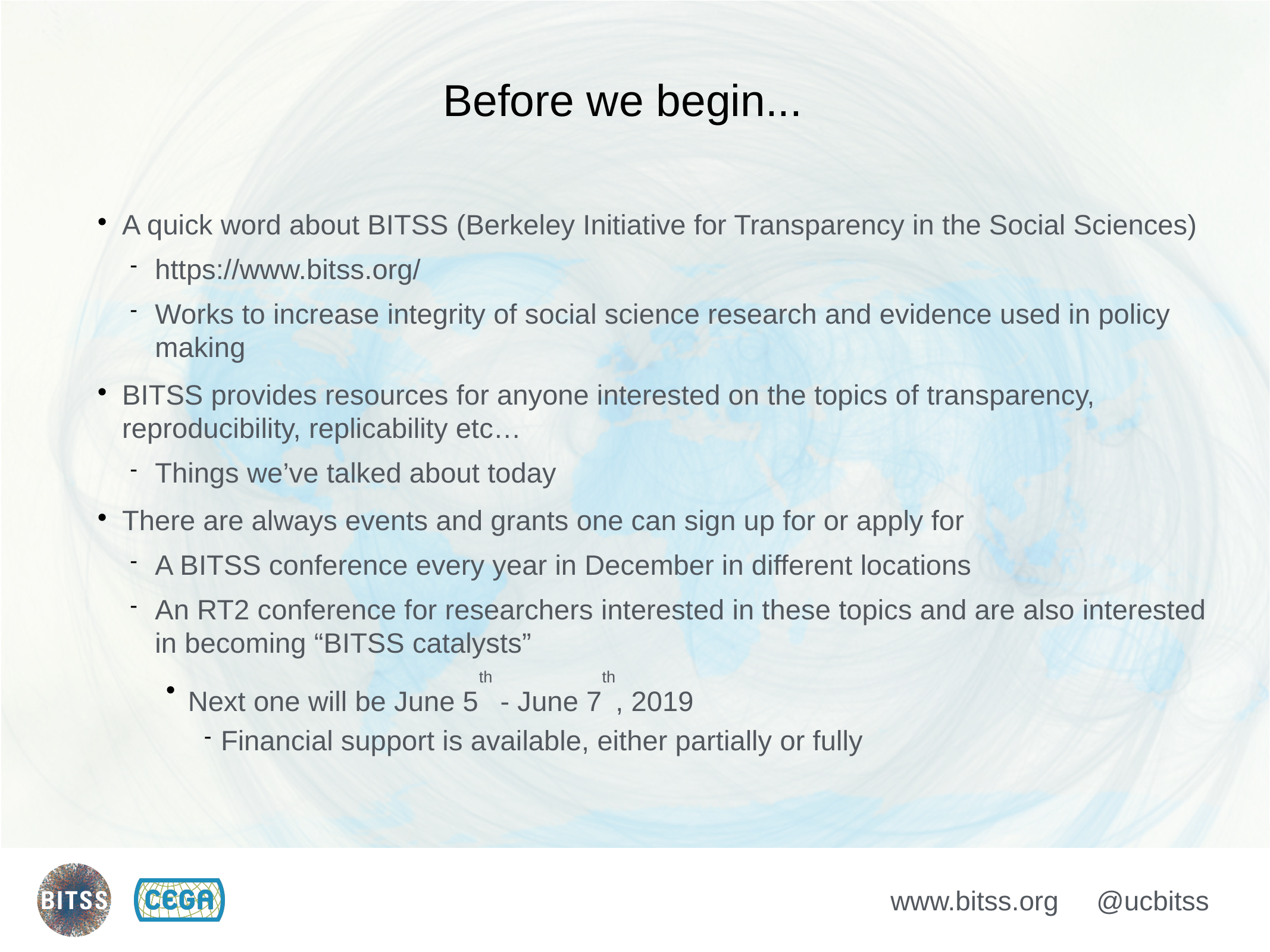

Before we begin...
A quick word about BITSS (Berkeley Initiative for Transparency in the Social Sciences)
https://www.bitss.org/
Works to increase integrity of social science research and evidence used in policy making
BITSS provides resources for anyone interested on the topics of transparency, reproducibility, replicability etc…
Things we’ve talked about today
There are always events and grants one can sign up for or apply for
A BITSS conference every year in December in different locations
An RT2 conference for researchers interested in these topics and are also interested in becoming “BITSS catalysts”
Next one will be June 5th - June 7th, 2019
Financial support is available, either partially or fully